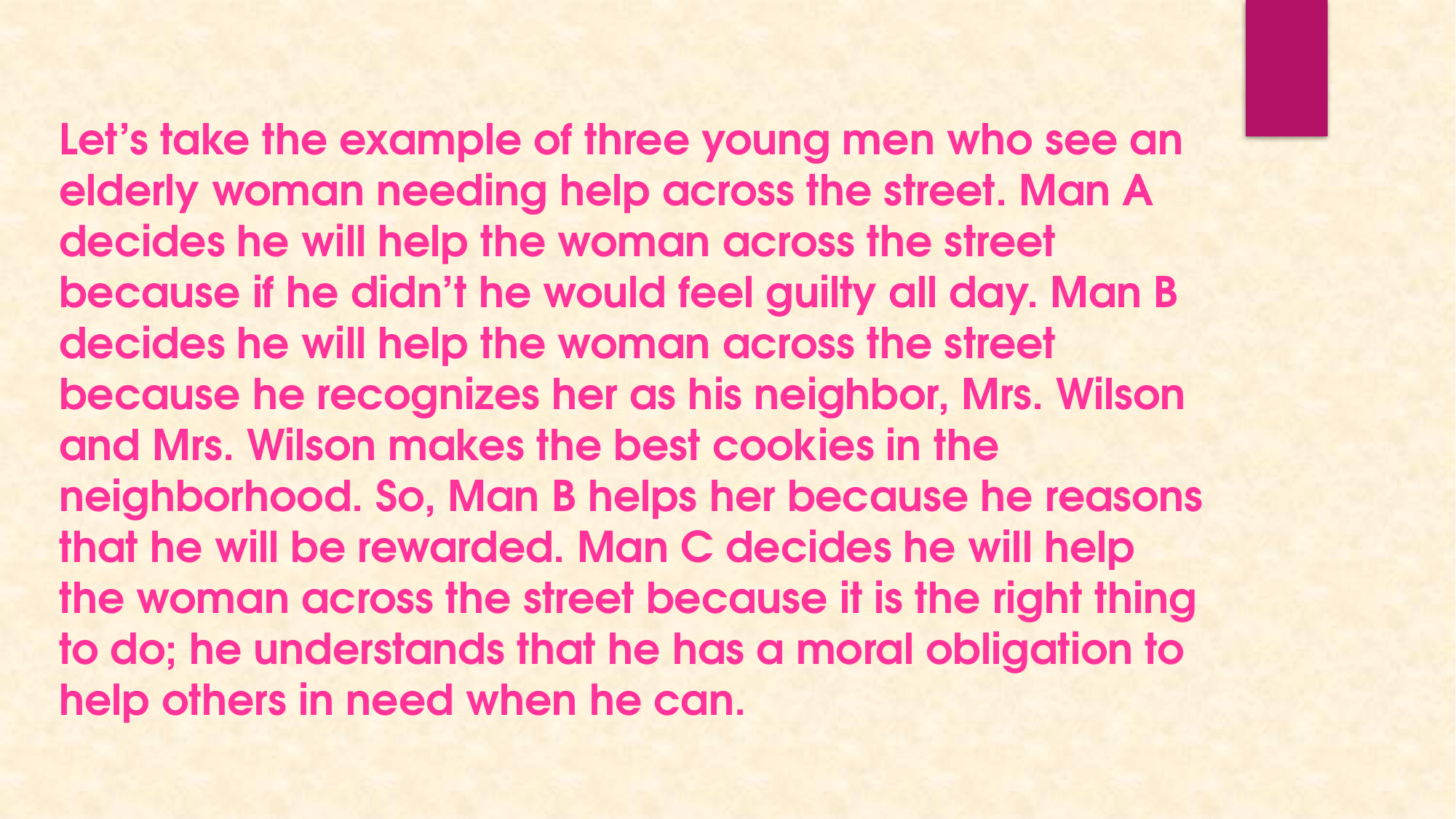

Let’s take the example of three young men who see an elderly woman needing help across the street. Man A decides he will help the woman across the street because if he didn’t he would feel guilty all day. Man B decides he will help the woman across the street because he recognizes her as his neighbor, Mrs. Wilson and Mrs. Wilson makes the best cookies in the neighborhood. So, Man B helps her because he reasons that he will be rewarded. Man C decides he will help the woman across the street because it is the right thing to do; he understands that he has a moral obligation to help others in need when he can.